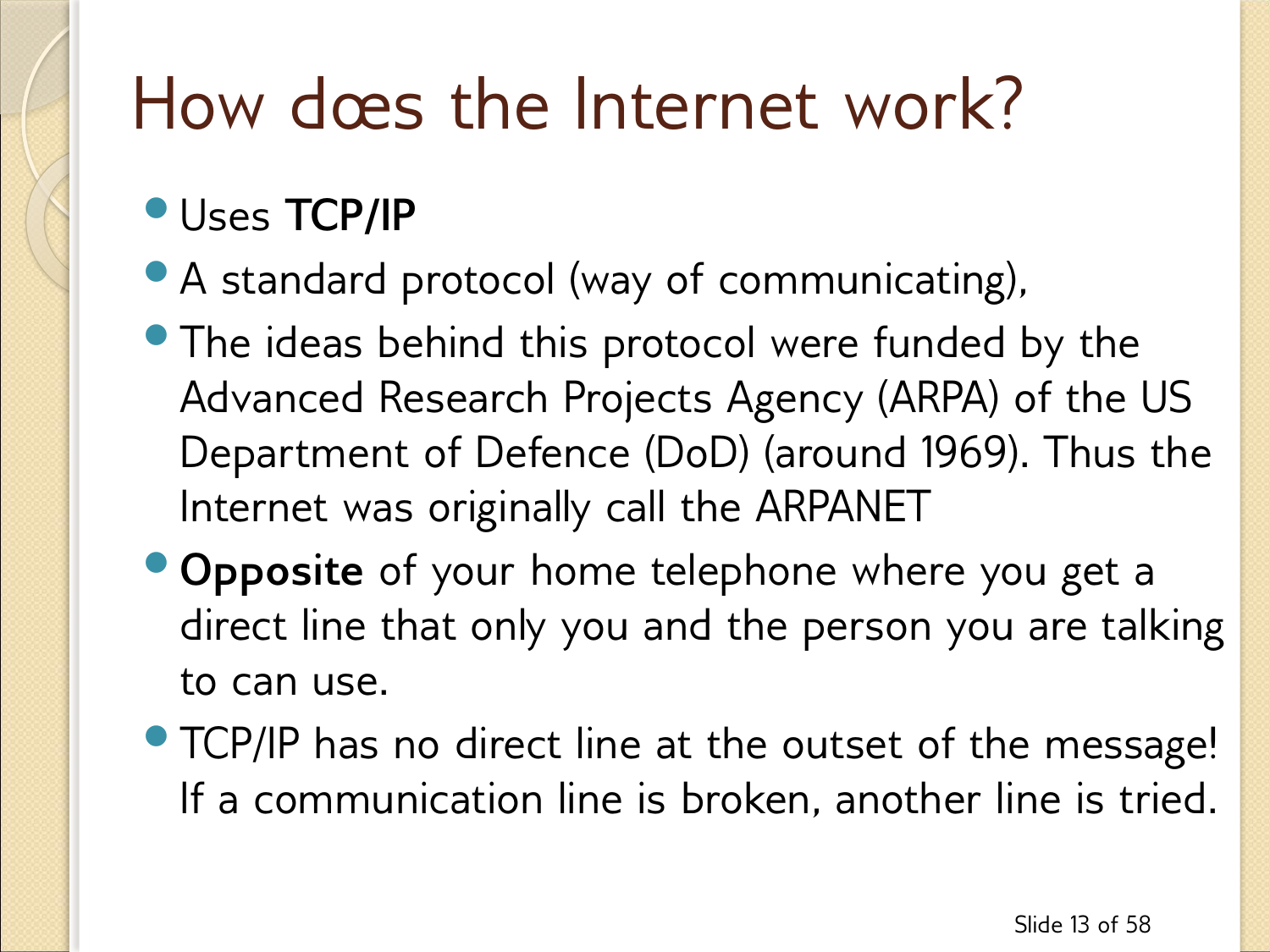

# How does the Internet work?
Uses TCP/IP
A standard protocol (way of communicating),
The ideas behind this protocol were funded by the Advanced Research Projects Agency (ARPA) of the US Department of Defence (DoD) (around 1969). Thus the Internet was originally call the ARPANET
Opposite of your home telephone where you get a direct line that only you and the person you are talking to can use.
TCP/IP has no direct line at the outset of the message! If a communication line is broken, another line is tried.